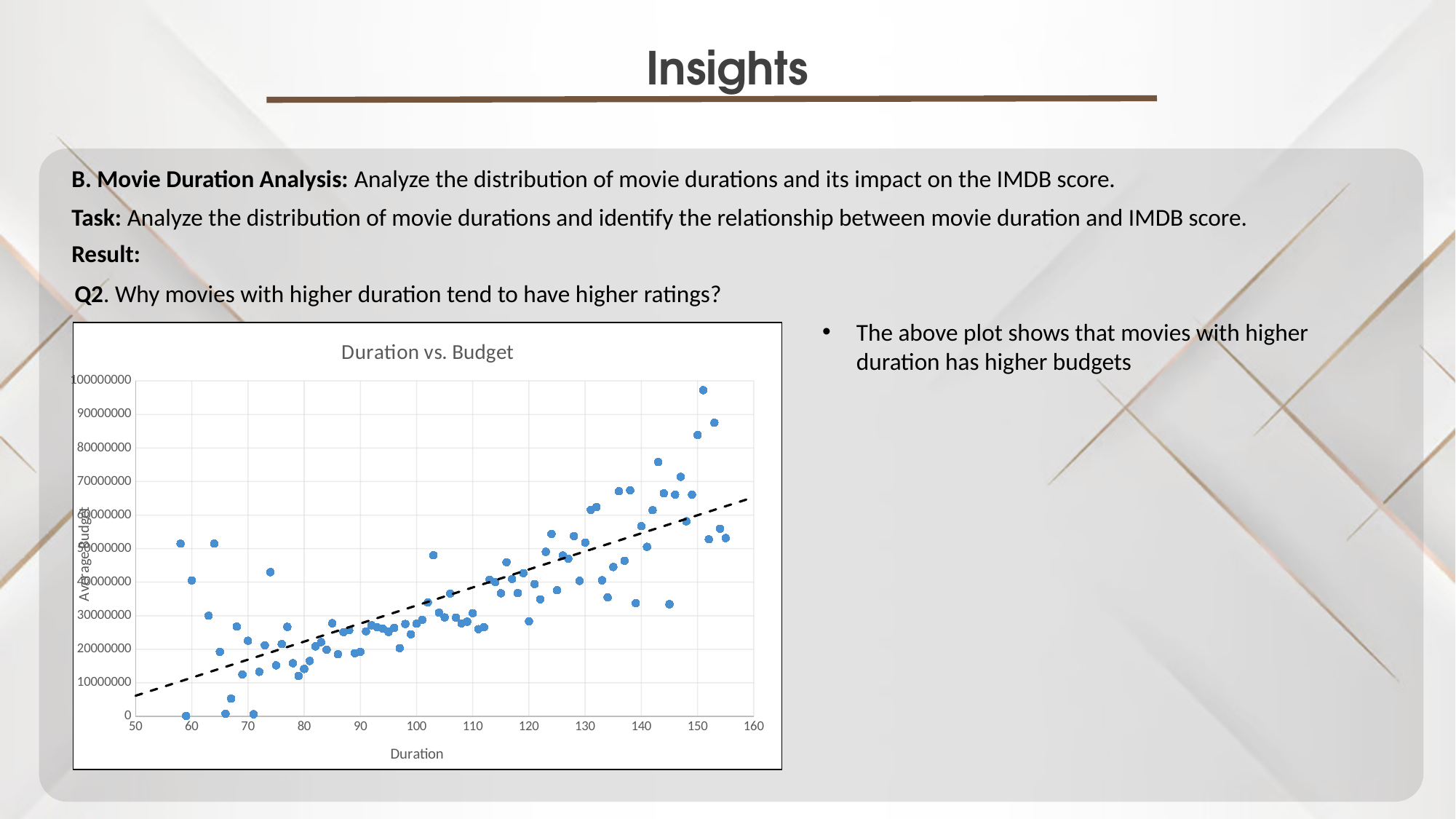

Insights

B. Movie Duration Analysis: Analyze the distribution of movie durations and its impact on the IMDB score.
Task: Analyze the distribution of movie durations and identify the relationship between movie duration and IMDB score.
Result:
Q2. Why movies with higher duration tend to have higher ratings?
The above plot shows that movies with higher duration has higher budgets

### Chart: Duration vs. Budget

| Category | budget |
|---|---|